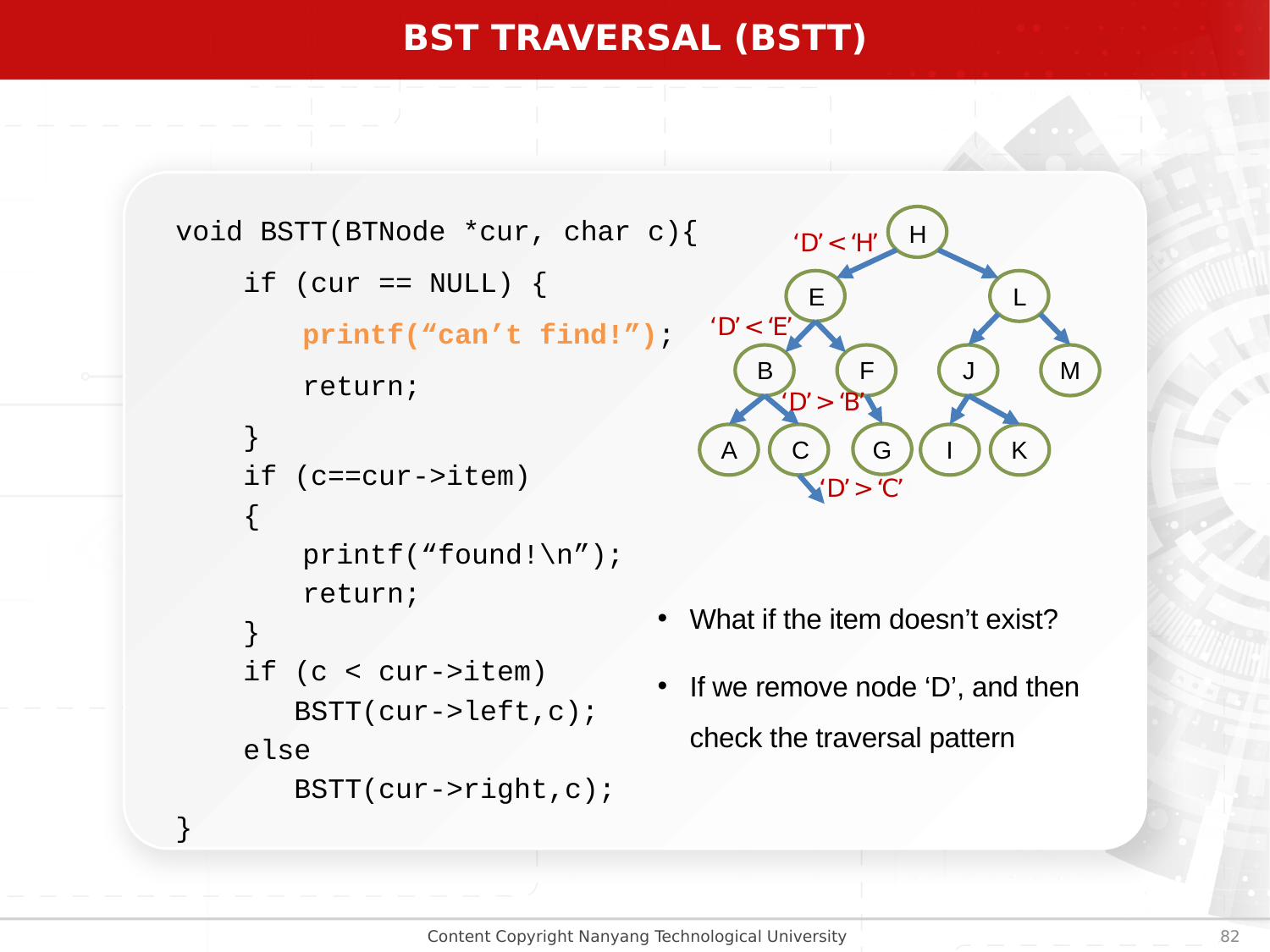

# BST Traversal (BSTT)
void BSTT(BTNode *cur, char c){
    if (cur == NULL) {
	printf(“can’t find!”);
	return;
    }
    if (c==cur->item)
    {
	printf(“found!\n”);
	return;
    }
    if (c < cur->item)
       BSTT(cur->left,c);
    else
       BSTT(cur->right,c);
}

H

E
L

B
F
J
M

G
A
C
I
K
‘D’ < ‘H’
‘D’ < ‘E’
‘D’ > ‘B’
‘D’ > ‘C’

What if the item doesn’t exist?
If we remove node ‘D’, and then
check the traversal pattern